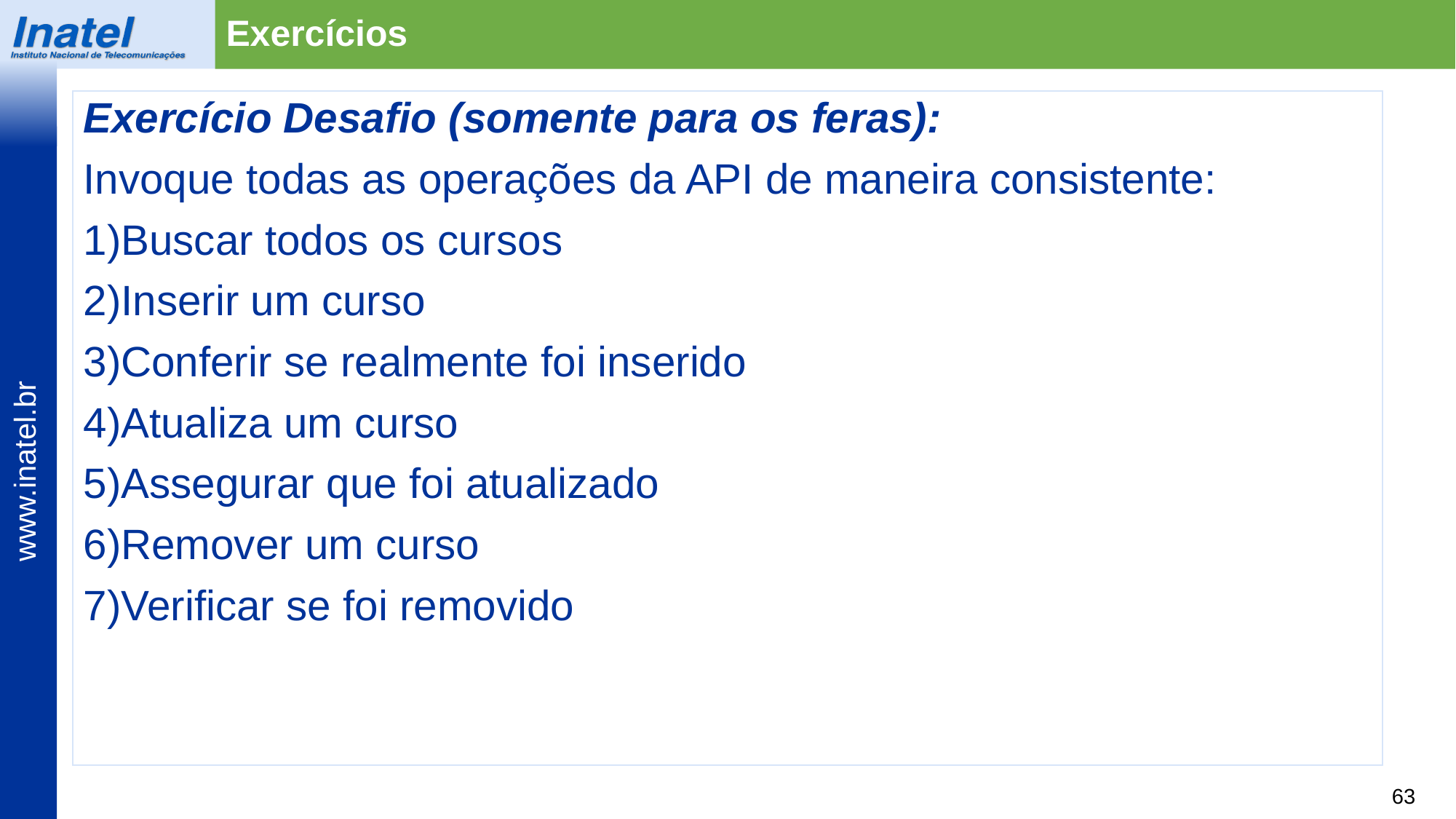

Exercícios
Exercício Desafio (somente para os feras):
Invoque todas as operações da API de maneira consistente:
1)Buscar todos os cursos
2)Inserir um curso
3)Conferir se realmente foi inserido
4)Atualiza um curso
5)Assegurar que foi atualizado
6)Remover um curso
7)Verificar se foi removido